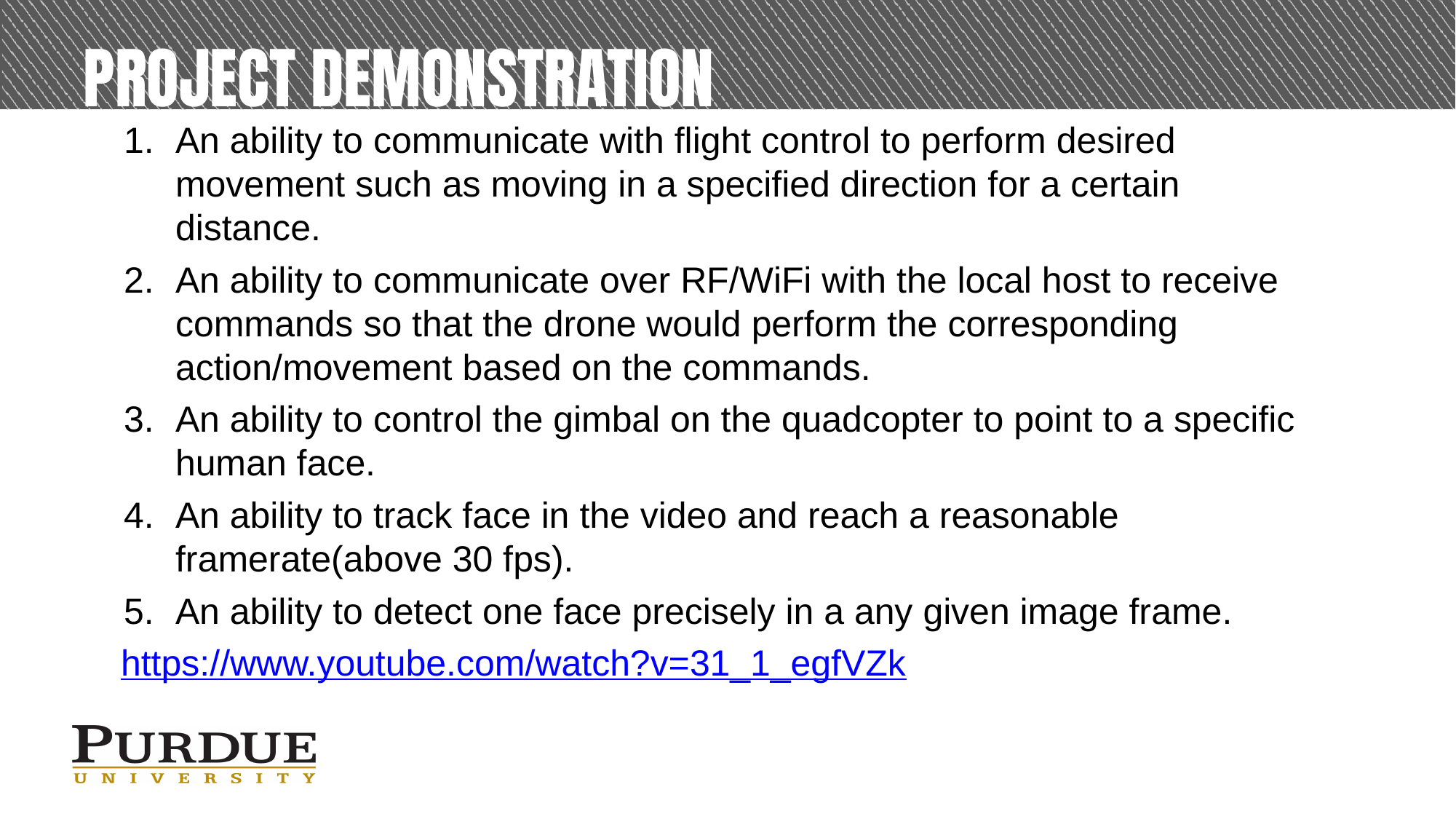

# PROJECT DEMONSTRATION
An ability to communicate with flight control to perform desired movement such as moving in a specified direction for a certain distance.
An ability to communicate over RF/WiFi with the local host to receive commands so that the drone would perform the corresponding action/movement based on the commands.
An ability to control the gimbal on the quadcopter to point to a specific human face.
An ability to track face in the video and reach a reasonable framerate(above 30 fps).
An ability to detect one face precisely in a any given image frame.
https://www.youtube.com/watch?v=31_1_egfVZk